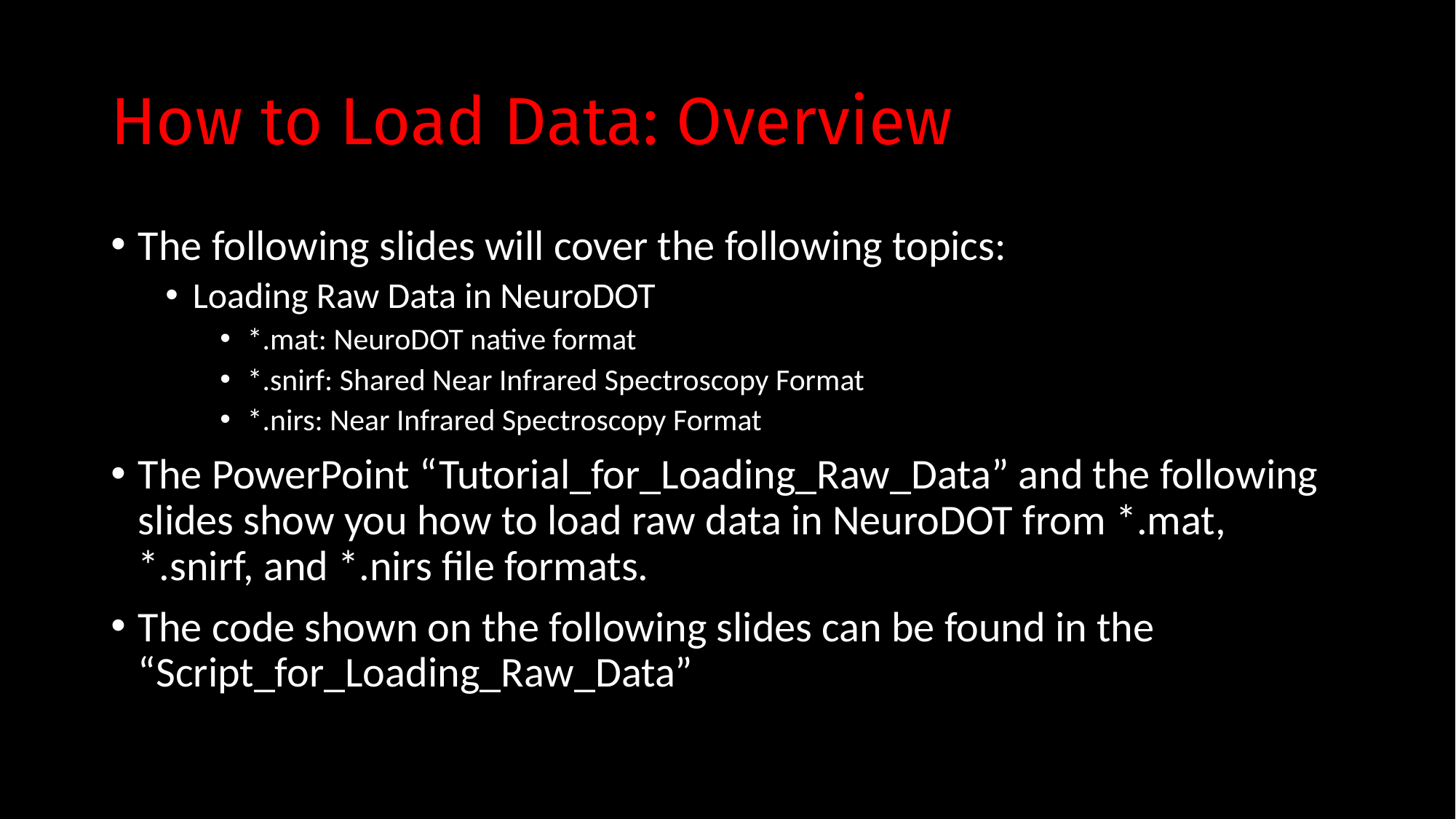

# How to Load Data: Overview
The following slides will cover the following topics:
Loading Raw Data in NeuroDOT
*.mat: NeuroDOT native format
*.snirf: Shared Near Infrared Spectroscopy Format
*.nirs: Near Infrared Spectroscopy Format
The PowerPoint “Tutorial_for_Loading_Raw_Data” and the following slides show you how to load raw data in NeuroDOT from *.mat, *.snirf, and *.nirs file formats.
The code shown on the following slides can be found in the “Script_for_Loading_Raw_Data”